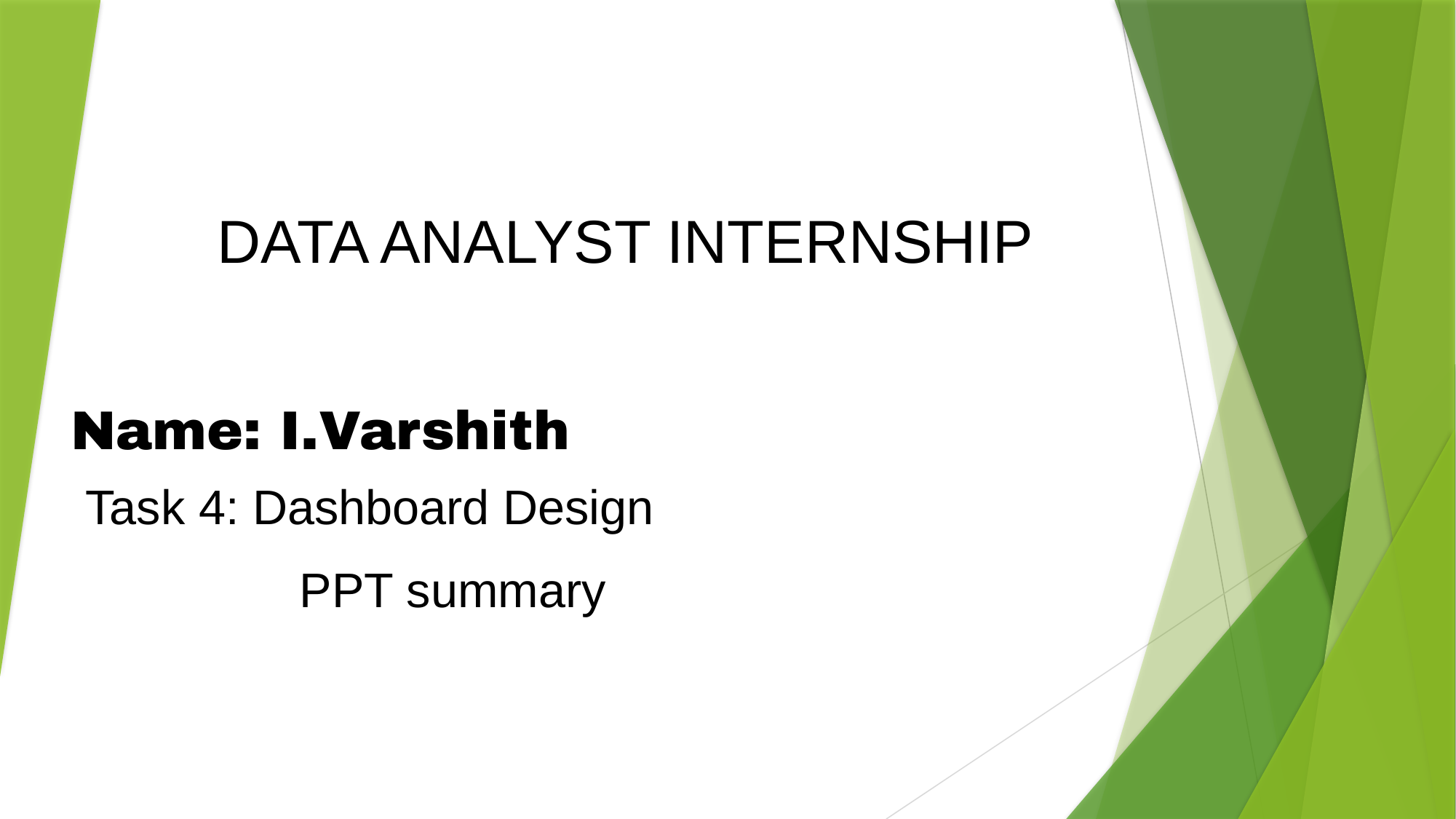

DATA ANALYST INTERNSHIP
Name: I.Varshith
Task 4: Dashboard Design
PPT summary